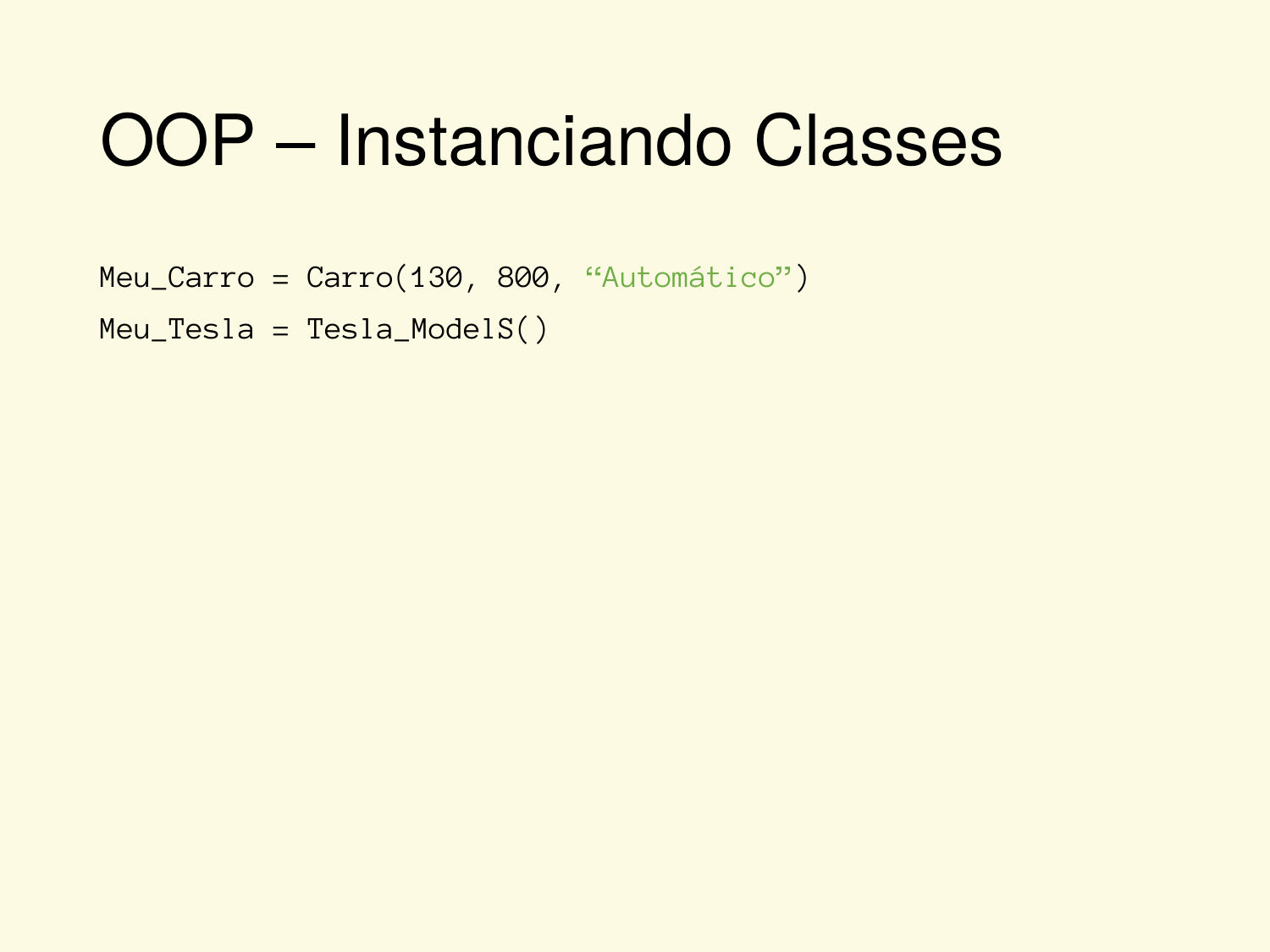

# OOP – Instanciando Classes
Meu_Carro = Carro(130, 800, “Automático”)
Meu_Tesla = Tesla_ModelS()